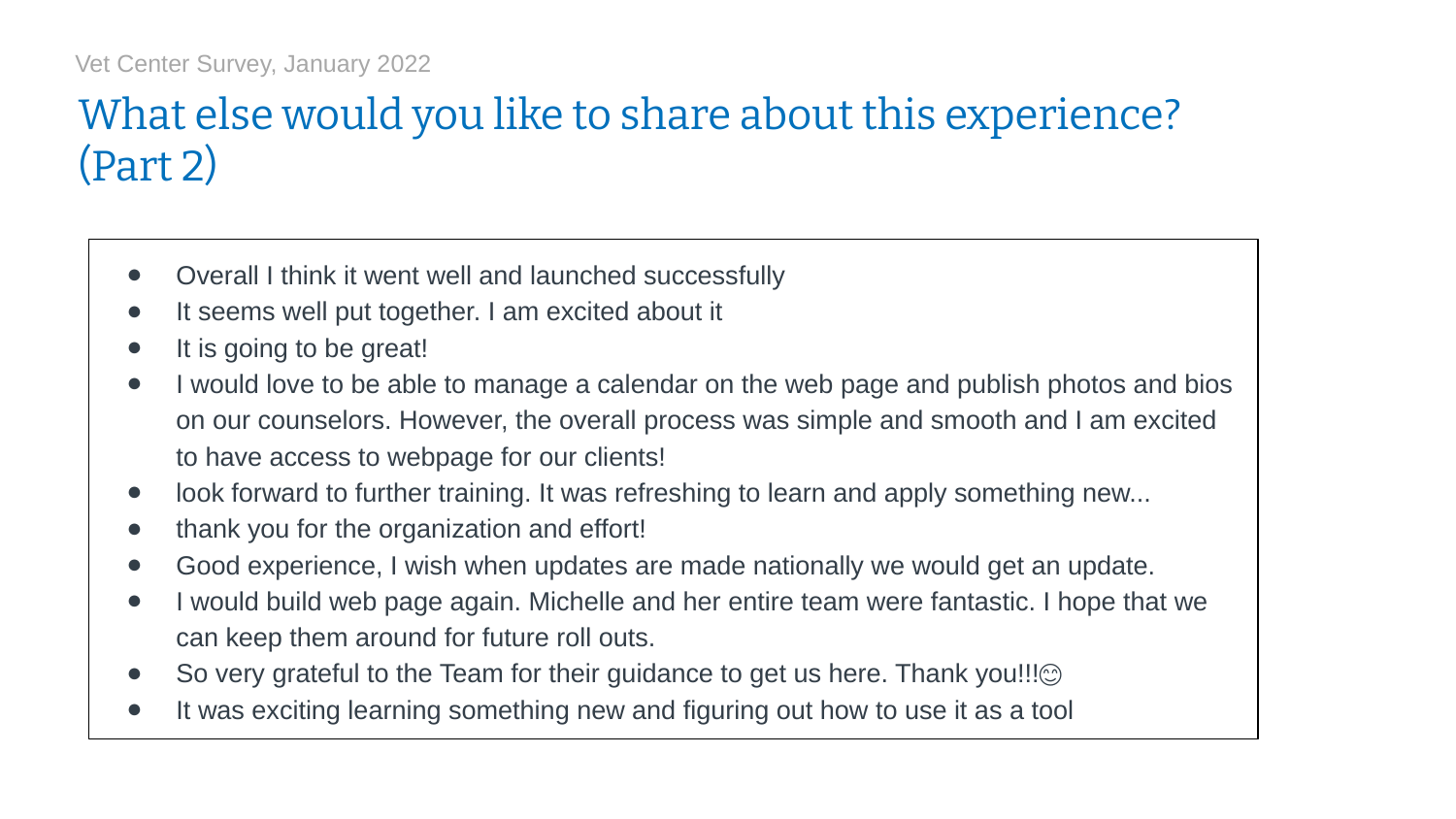

Vet Center Survey, January 2022
# What else would you like to share about this experience? (Part 2)

Overall I think it went well and launched successfully
It seems well put together. I am excited about it
It is going to be great!
I would love to be able to manage a calendar on the web page and publish photos and bios on our counselors. However, the overall process was simple and smooth and I am excited to have access to webpage for our clients!
look forward to further training. It was refreshing to learn and apply something new...
thank you for the organization and effort!
Good experience, I wish when updates are made nationally we would get an update.
I would build web page again. Michelle and her entire team were fantastic. I hope that we can keep them around for future roll outs.
So very grateful to the Team for their guidance to get us here. Thank you!!!😊
It was exciting learning something new and figuring out how to use it as a tool